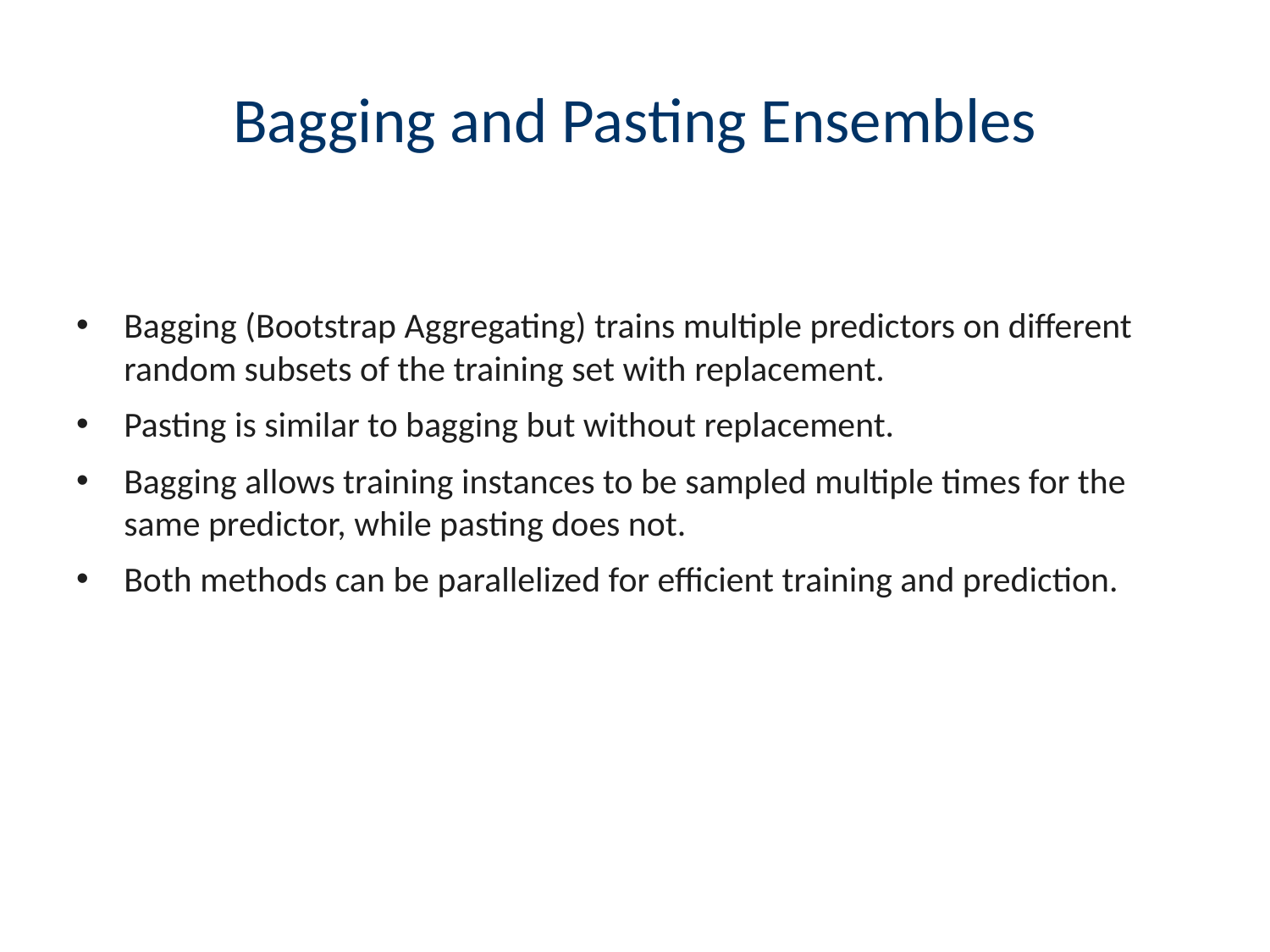

# Bagging and Pasting Ensembles

Bagging (Bootstrap Aggregating) trains multiple predictors on different random subsets of the training set with replacement.
Pasting is similar to bagging but without replacement.
Bagging allows training instances to be sampled multiple times for the same predictor, while pasting does not.
Both methods can be parallelized for efficient training and prediction.